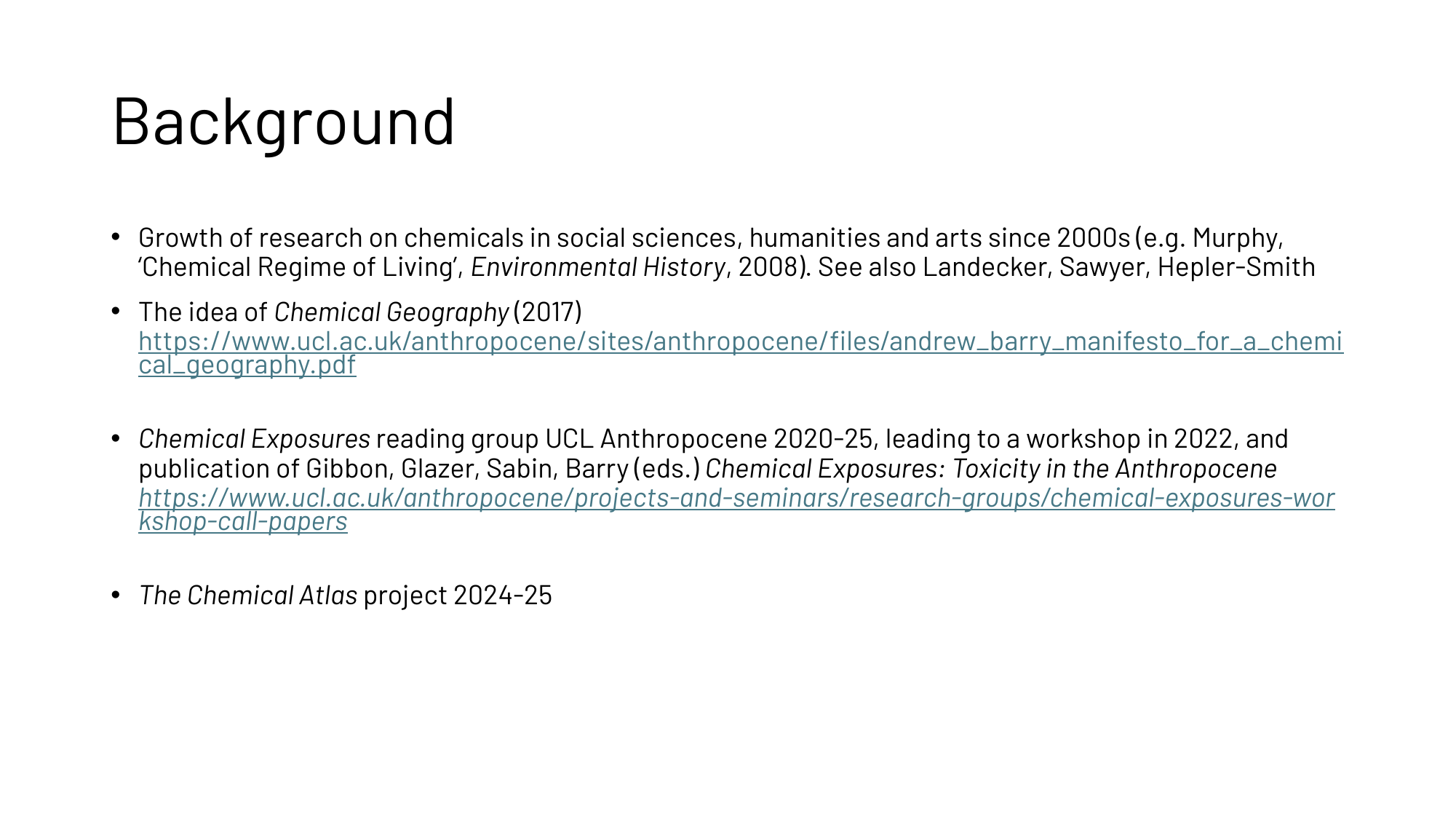

# Background
Growth of research on chemicals in social sciences, humanities and arts since 2000s (e.g. Murphy, ‘Chemical Regime of Living’, Environmental History, 2008). See also Landecker, Sawyer, Hepler-Smith
The idea of Chemical Geography (2017) https://www.ucl.ac.uk/anthropocene/sites/anthropocene/files/andrew_barry_manifesto_for_a_chemical_geography.pdf
Chemical Exposures reading group UCL Anthropocene 2020-25, leading to a workshop in 2022, and publication of Gibbon, Glazer, Sabin, Barry (eds.) Chemical Exposures: Toxicity in the Anthropocene https://www.ucl.ac.uk/anthropocene/projects-and-seminars/research-groups/chemical-exposures-workshop-call-papers
The Chemical Atlas project 2024-25